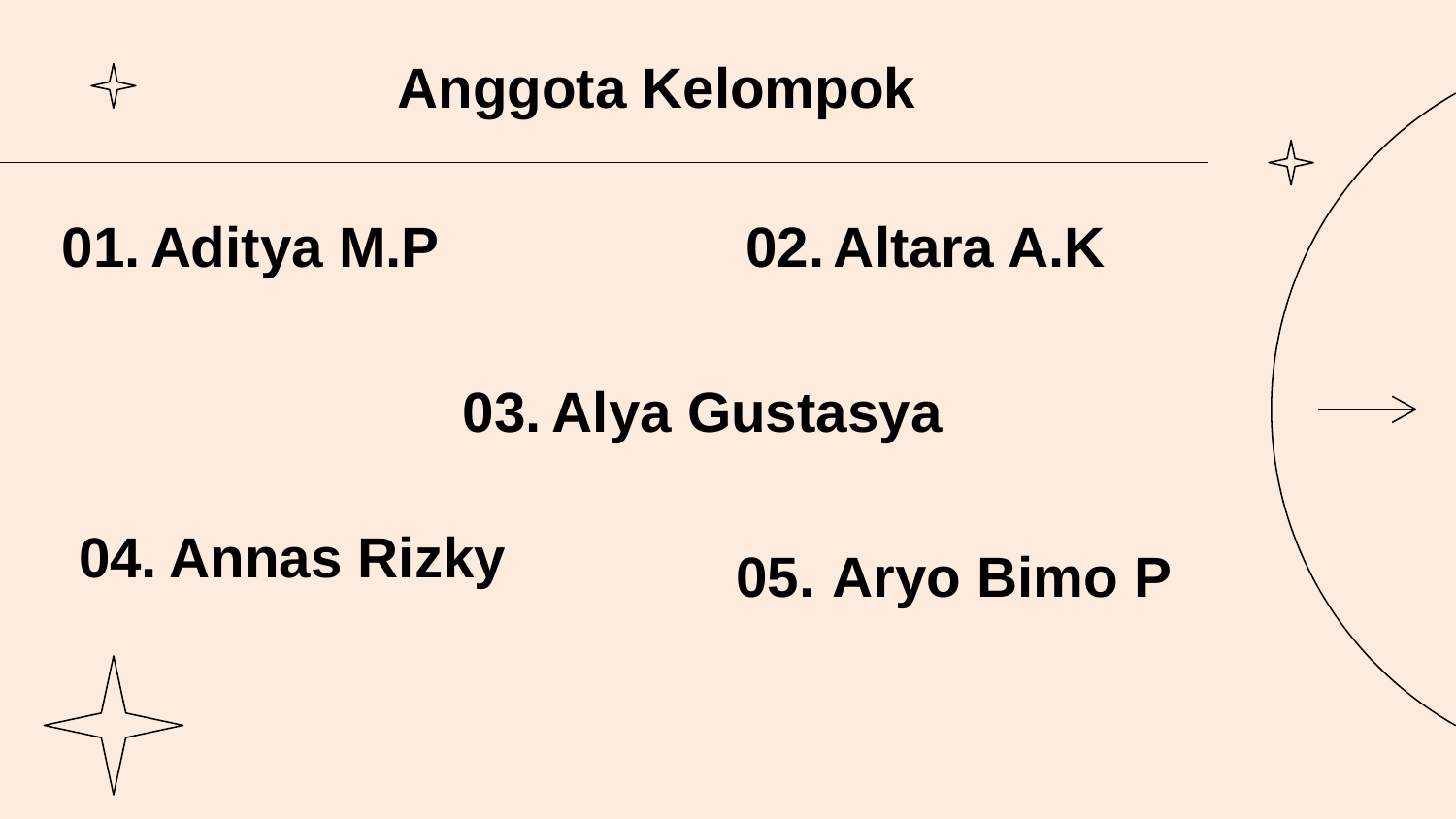

Anggota Kelompok

01.
# Aditya M.P
02.
Altara A.K
03.
Alya Gustasya
04.
Annas Rizky
05.
Aryo Bimo P